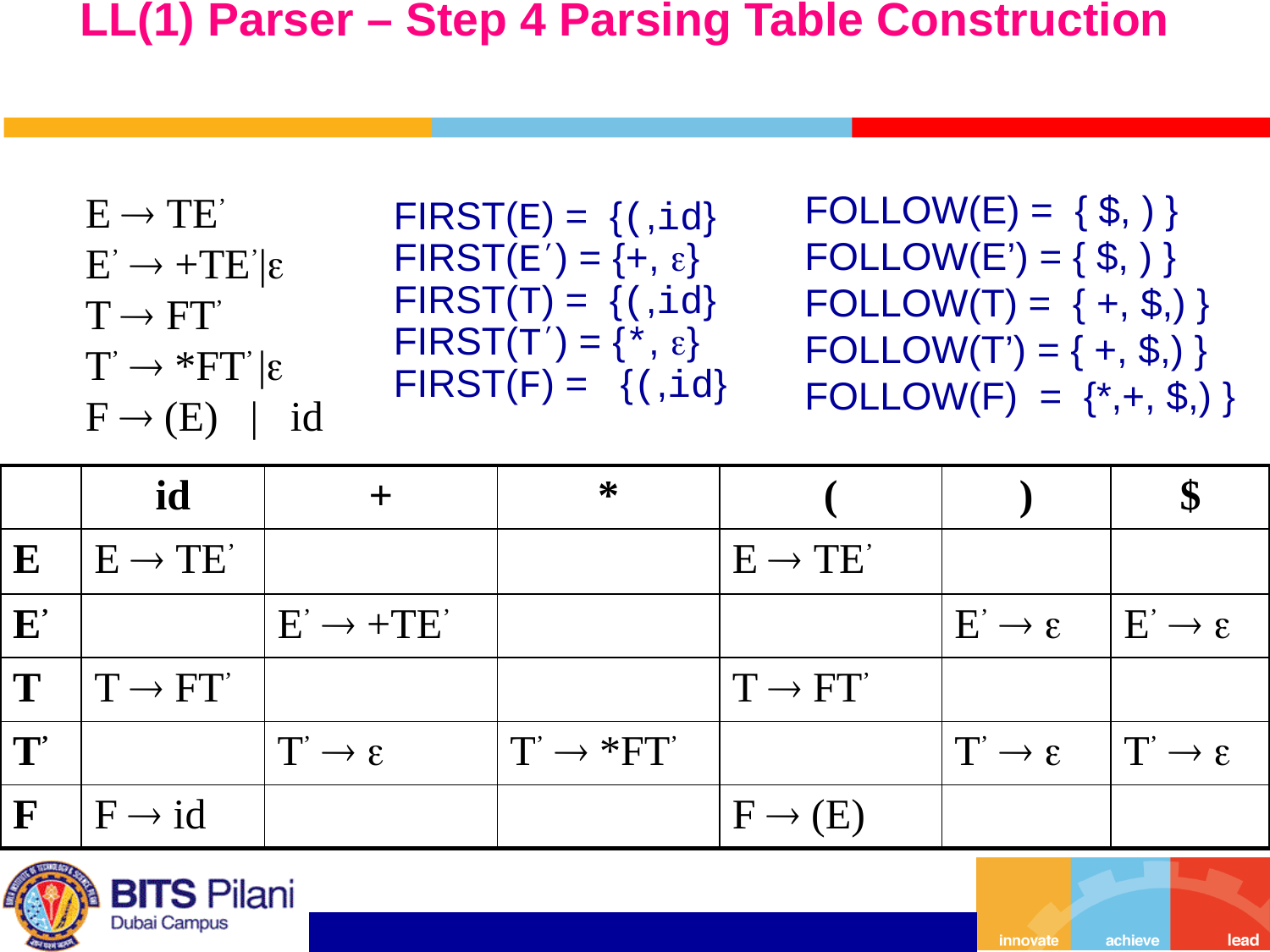

# LL(1) Parser – Step 4 Parsing Table Construction
FOLLOW(E) =  { $, ) }
FOLLOW(E’) = { $, ) }
FOLLOW(T) =  { +, $,) }
FOLLOW(T’) = { +, $,) }
FOLLOW(F)  =  {*,+, $,) }
E → TE’
E’ → +TE’|ε
T → FT’
T’ → *FT’ |ε
F → (E)   |   id
FIRST(E) =  {(,id}
FIRST(E’) = {+, ε}
FIRST(T) =  {(,id}
FIRST(T’) = {*, ε}
FIRST(F) =   {(,id}
|  | id | + | \* | ( | ) | $ |
| --- | --- | --- | --- | --- | --- | --- |
| E | E → TE’ |  |  | E → TE’ |  |  |
| E’ |  | E’ → +TE’ |  |  | E’ → ε | E’ → ε |
| T | T → FT’ |  |  | T → FT’ |  |  |
| T’ |  | T’ → ε | T’ → \*FT’ |  | T’ → ε | T’ → ε |
| F | F → id |  |  | F → (E) |  |  |
37